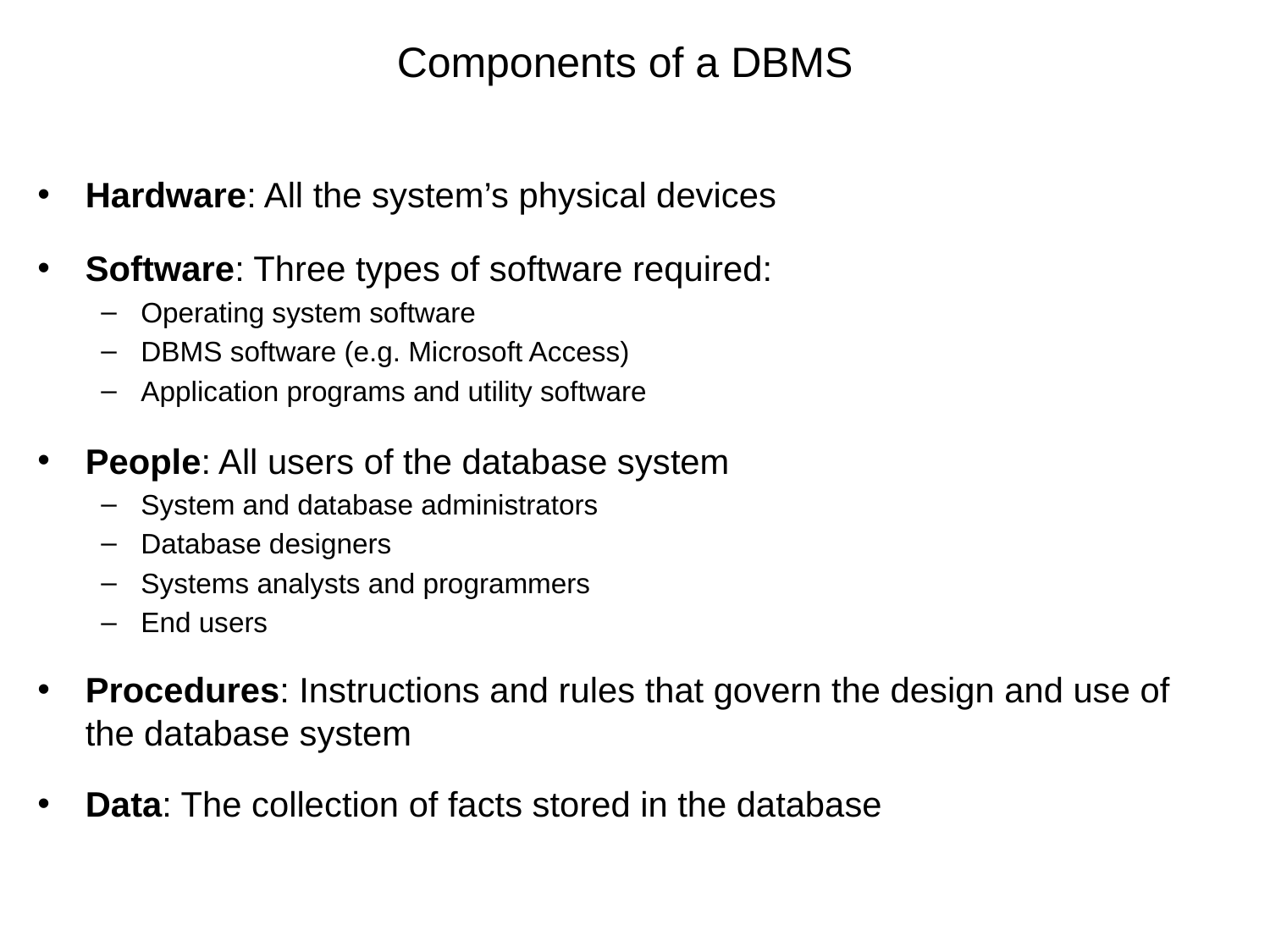

# Components of a DBMS
Hardware: All the system’s physical devices

Software: Three types of software required:
Operating system software
DBMS software (e.g. Microsoft Access)
Application programs and utility software

People: All users of the database system
System and database administrators
Database designers
Systems analysts and programmers
End users

Procedures: Instructions and rules that govern the design and use of the database system

Data: The collection of facts stored in the database